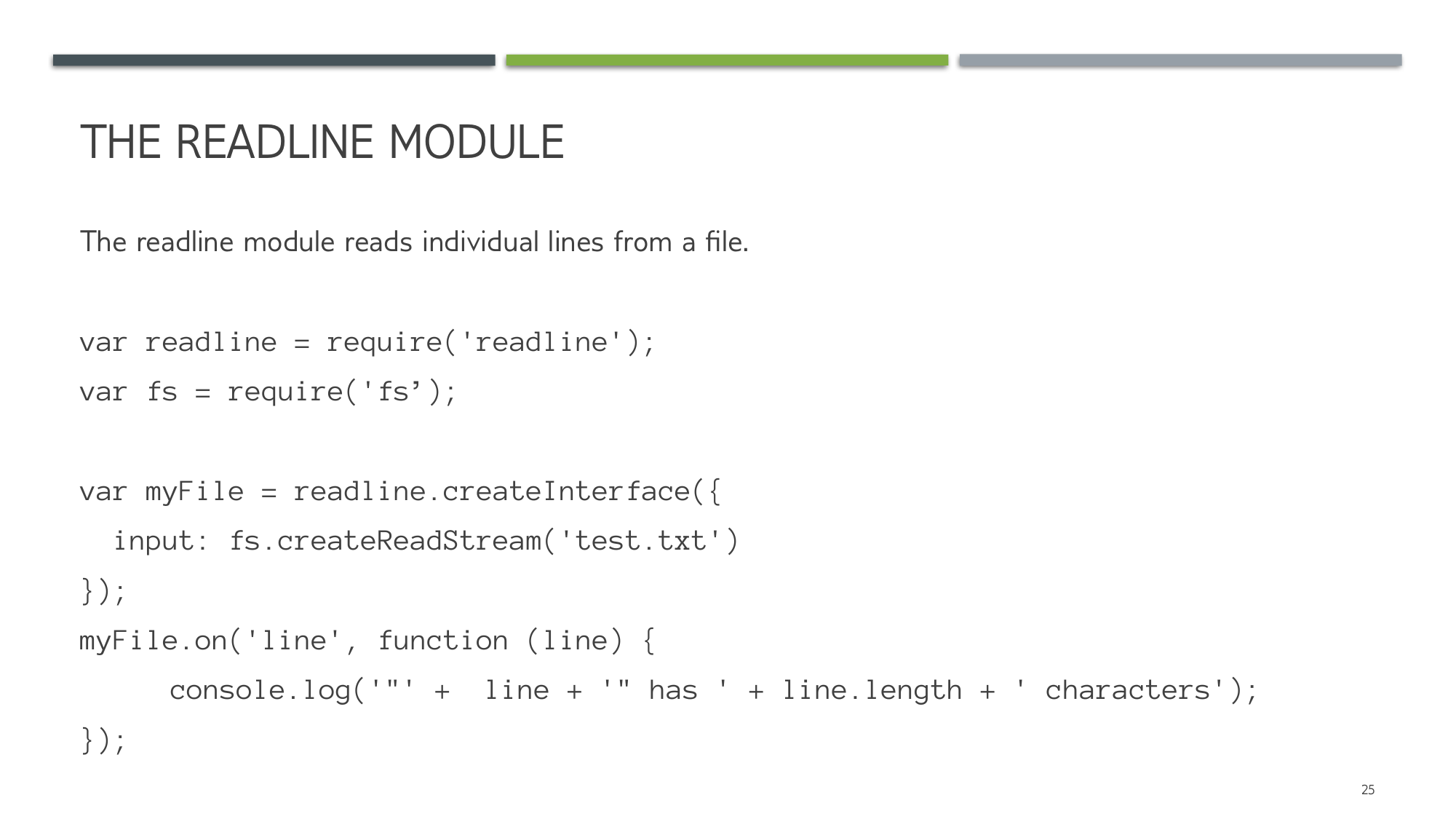

# the readline module
The readline module reads individual lines from a file.

var readline = require('readline');
var fs = require('fs’);

var myFile = readline.createInterface({
  input: fs.createReadStream('test.txt')
});
myFile.on('line', function (line) {
	console.log('"' +  line + '" has ' + line.length + ' characters');
});
25